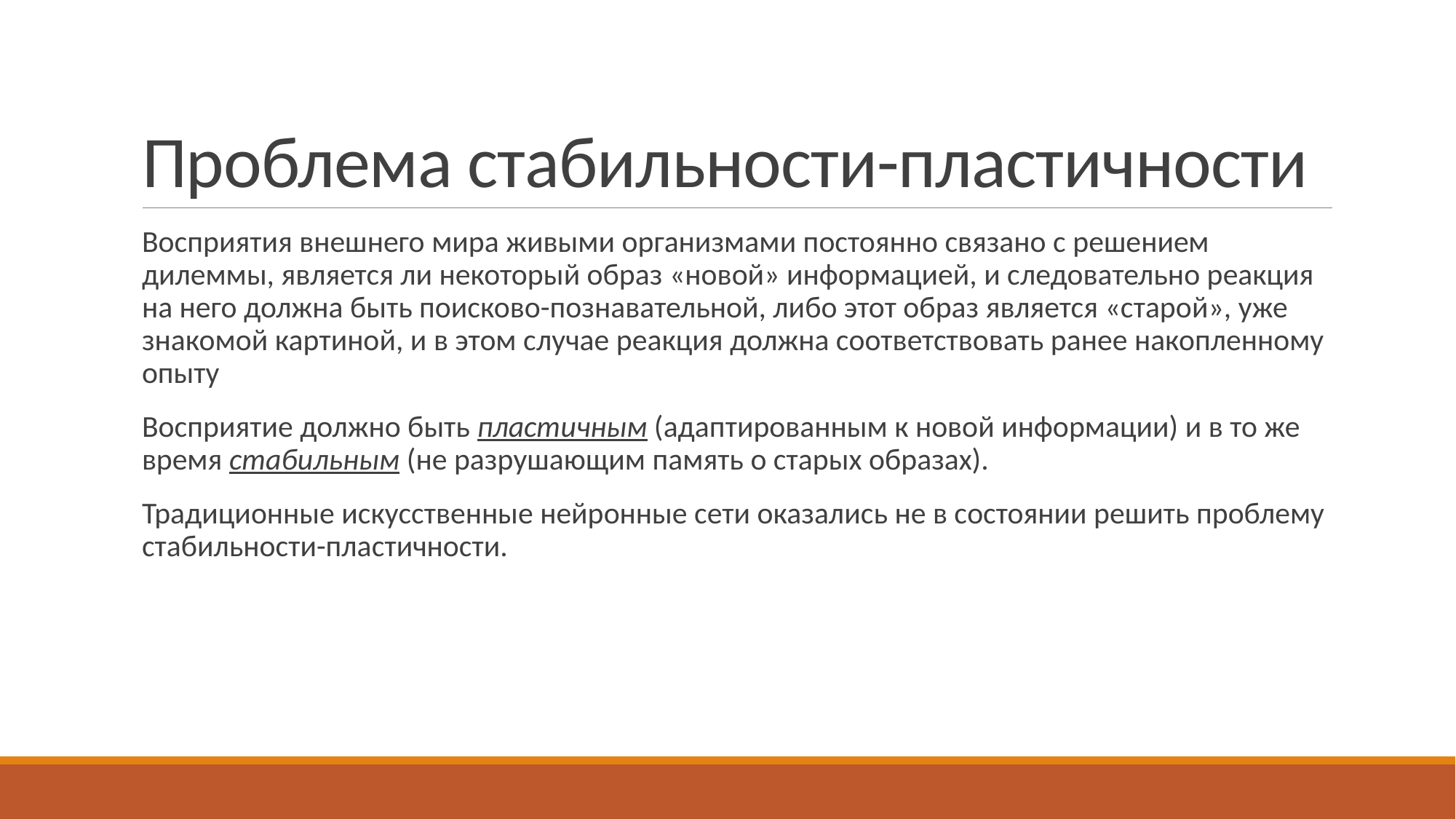

# Проблема стабильности-пластичности
Восприятия внешнего мира живыми организмами постоянно связано с решением дилеммы, является ли некоторый образ «новой» информацией, и следовательно реакция на него должна быть поисково-познавательной, либо этот образ является «старой», уже знакомой картиной, и в этом случае реакция должна соответствовать ранее накопленному опыту
Восприятие должно быть пластичным (адаптированным к новой информации) и в то же время стабильным (не разрушающим память о старых образах).
Традиционные искусственные нейронные сети оказались не в состоянии решить проблему стабильности-пластичности.